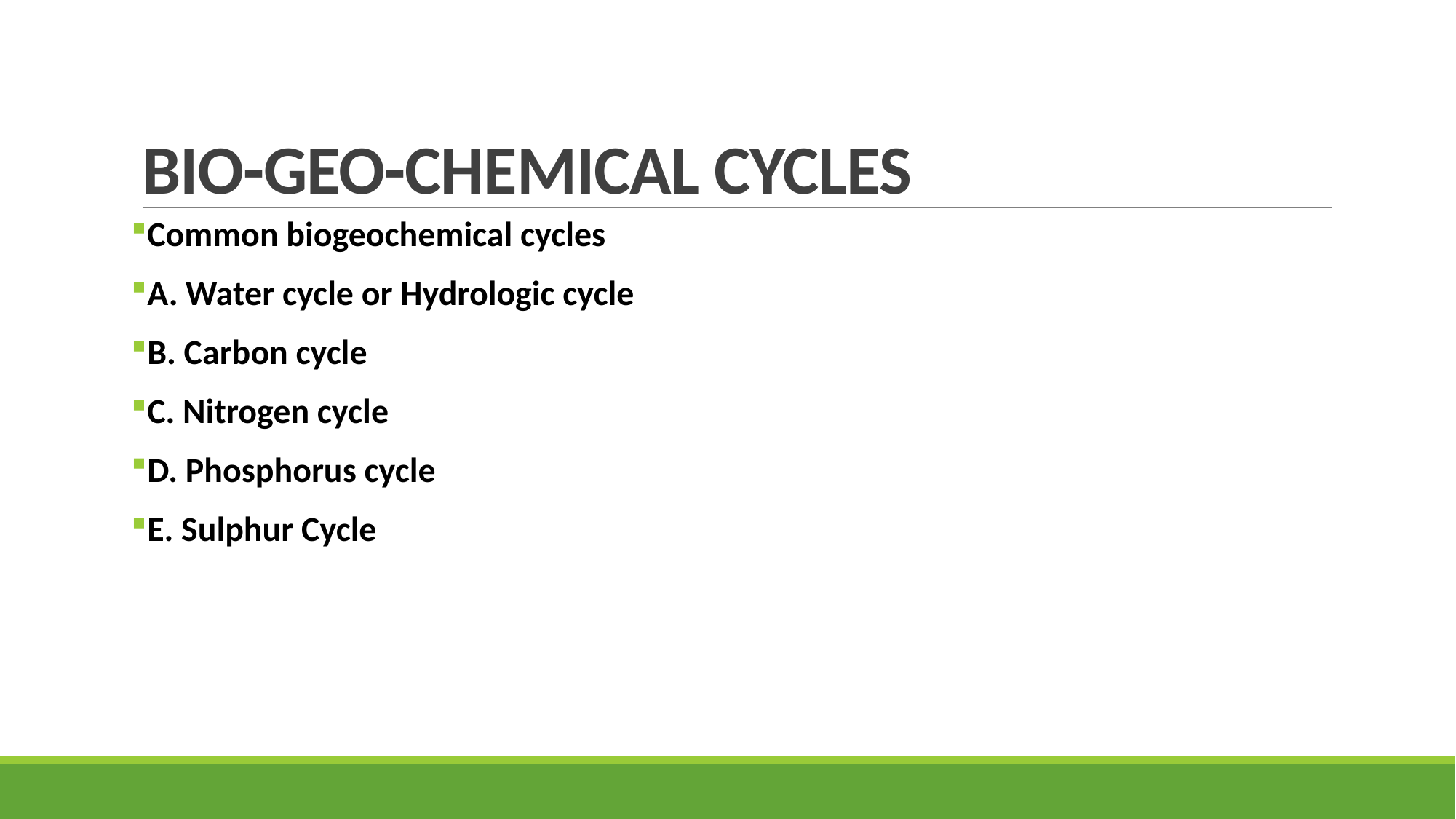

# BIO-GEO-CHEMICAL CYCLES
Common biogeochemical cycles
A. Water cycle or Hydrologic cycle
B. Carbon cycle
C. Nitrogen cycle
D. Phosphorus cycle
E. Sulphur Cycle